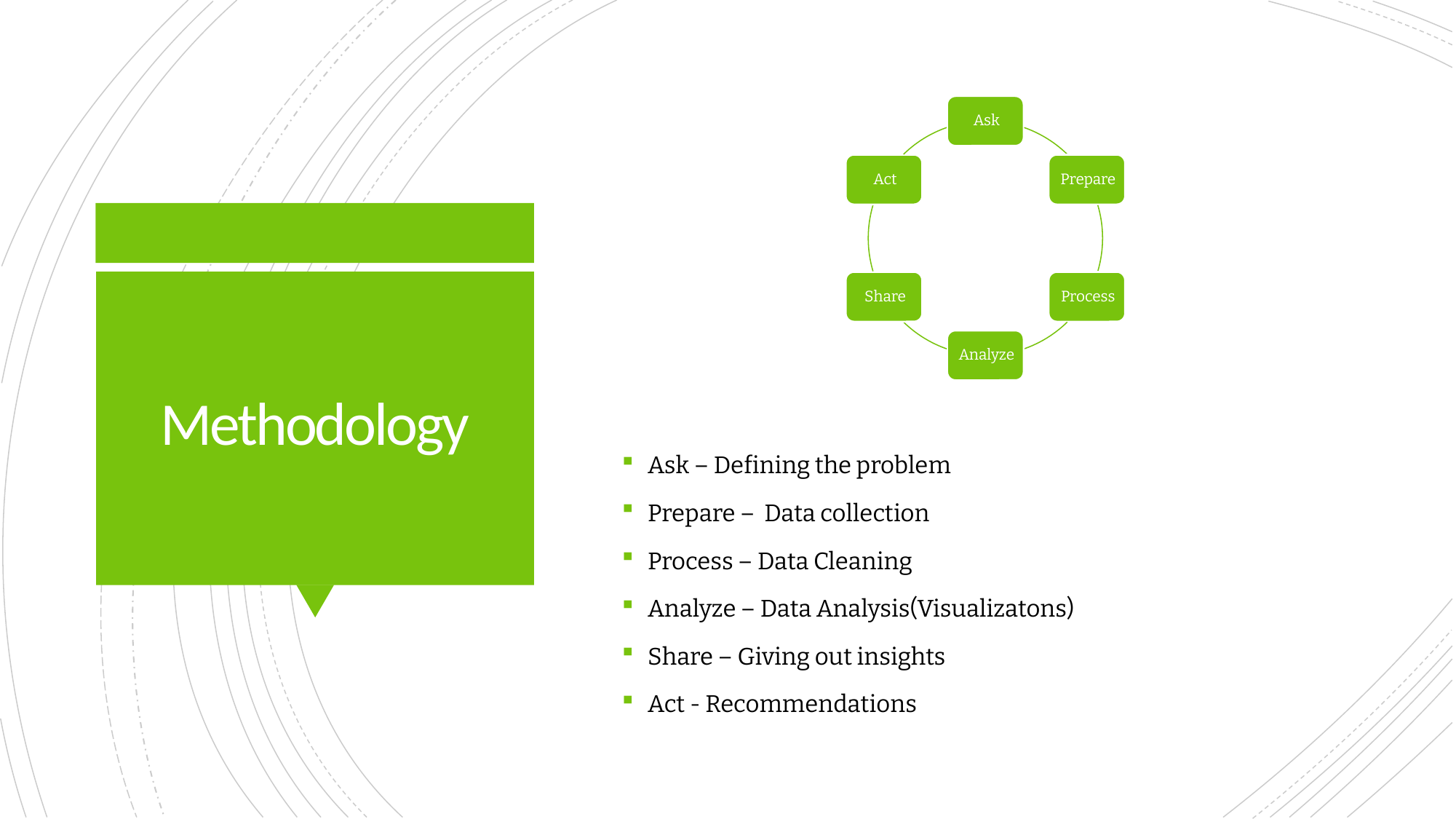

Ask
Prepare
Process
Analyze
Share
Act
# Methodology
Ask – Defining the problem
Prepare –  Data collection
Process – Data Cleaning
Analyze – Data Analysis(Visualizatons)
Share – Giving out insights
Act - Recommendations